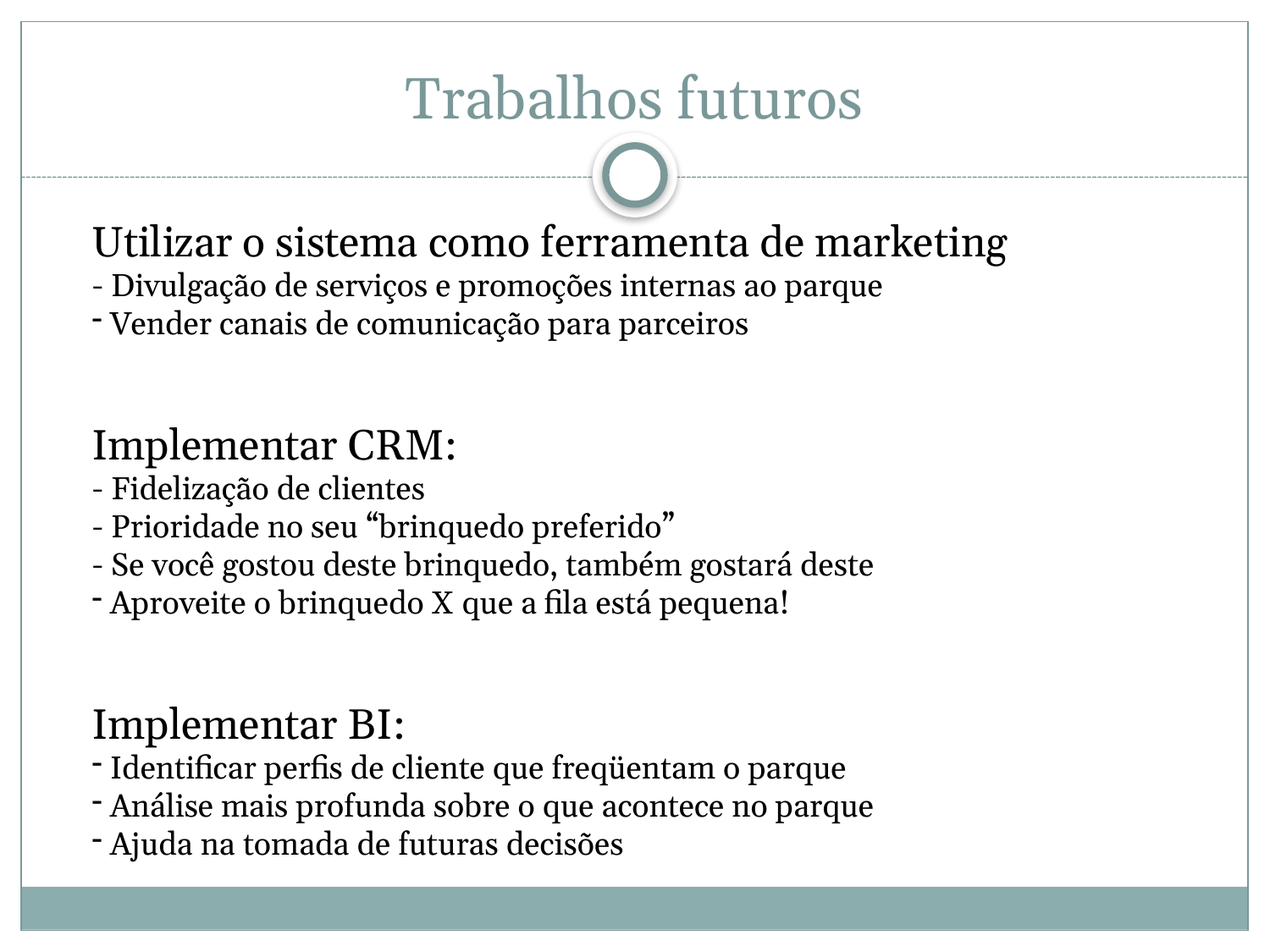

# Trabalhos futuros
Utilizar o sistema como ferramenta de marketing
- Divulgação de serviços e promoções internas ao parque
 Vender canais de comunicação para parceiros

Implementar CRM:
- Fidelização de clientes
- Prioridade no seu “brinquedo preferido”
- Se você gostou deste brinquedo, também gostará deste
 Aproveite o brinquedo X que a fila está pequena!

Implementar BI:
 Identificar perfis de cliente que freqüentam o parque
 Análise mais profunda sobre o que acontece no parque
 Ajuda na tomada de futuras decisões